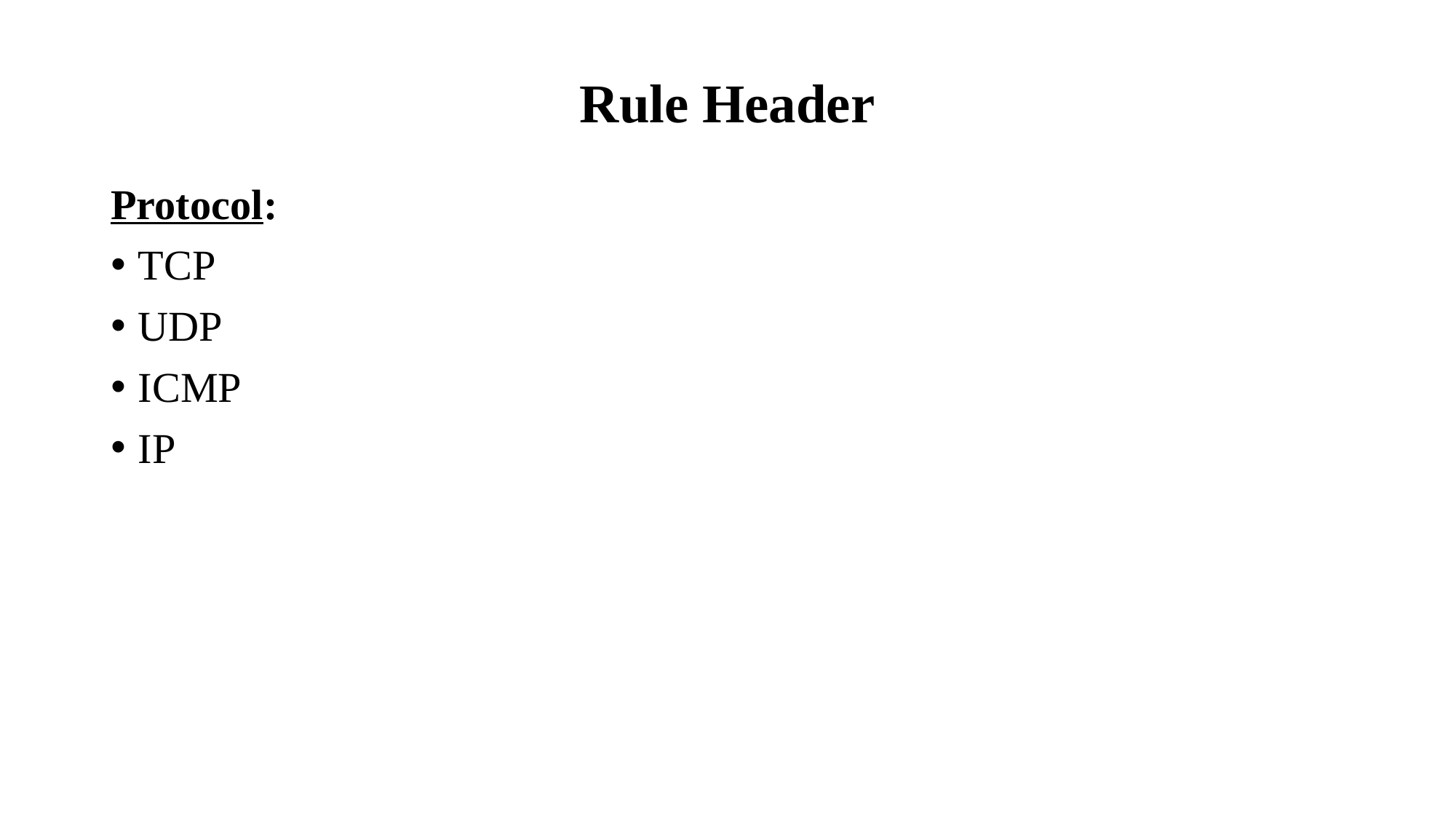

Rule Header
Protocol:
TCP
UDP
ICMP
IP